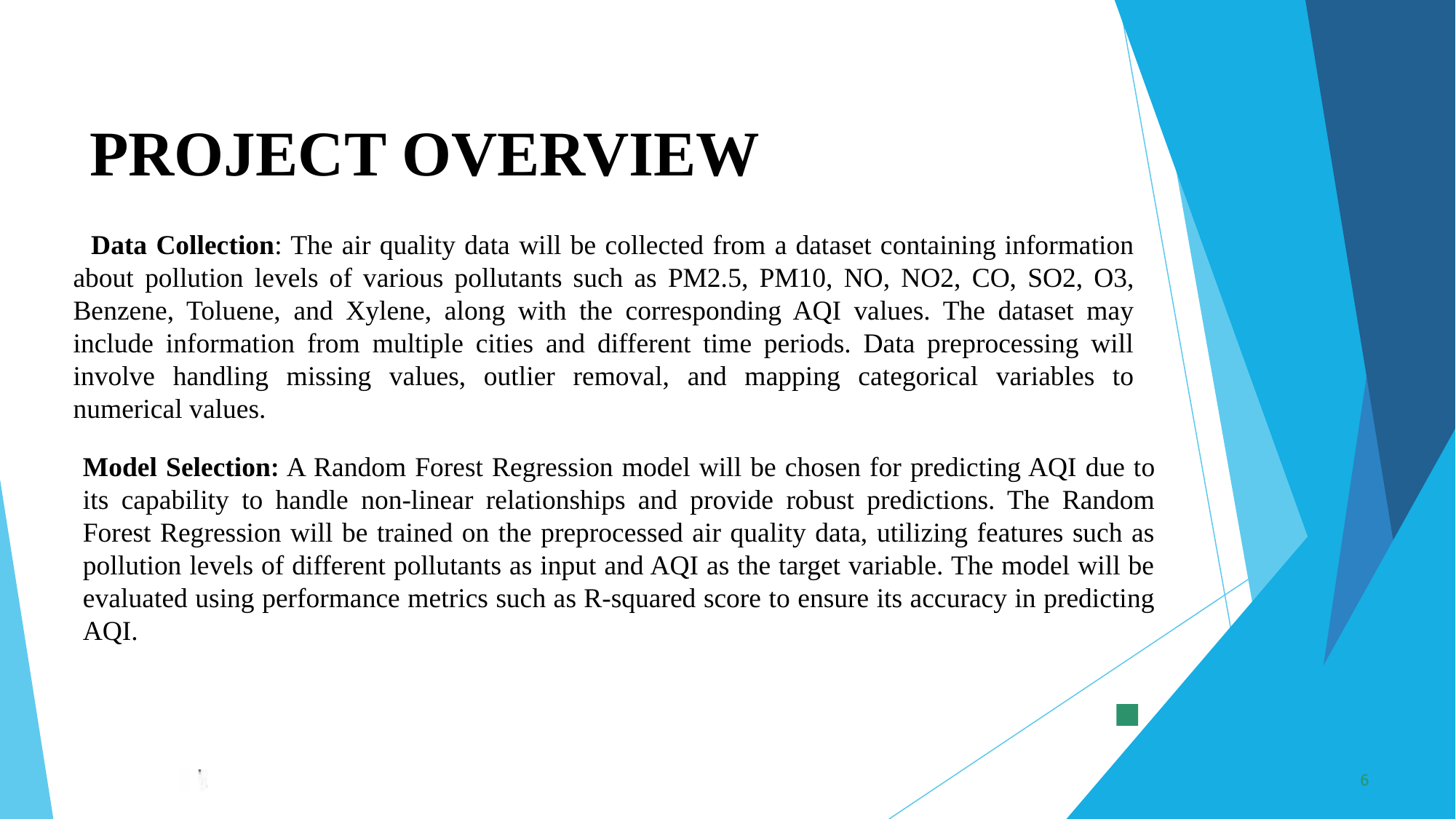

PROJECT
OVERVIEW
  Data Collection: The air quality data will be collected from a dataset containing information about pollution levels of various pollutants such as PM2.5, PM10, NO, NO2, CO, SO2, O3, Benzene, Toluene, and Xylene, along with the corresponding AQI values. The dataset may include information from multiple cities and different time periods. Data preprocessing will involve handling missing values, outlier removal, and mapping categorical variables to numerical values.

Model Selection: A Random Forest Regression model will be chosen for predicting AQI due to its capability to handle non-linear relationships and provide robust predictions. The Random Forest Regression will be trained on the preprocessed air quality data, utilizing features such as pollution levels of different pollutants as input and AQI as the target variable. The model will be evaluated using performance metrics such as R-squared score to ensure its accuracy in predicting AQI.

6
3/21/2024   Annual Review